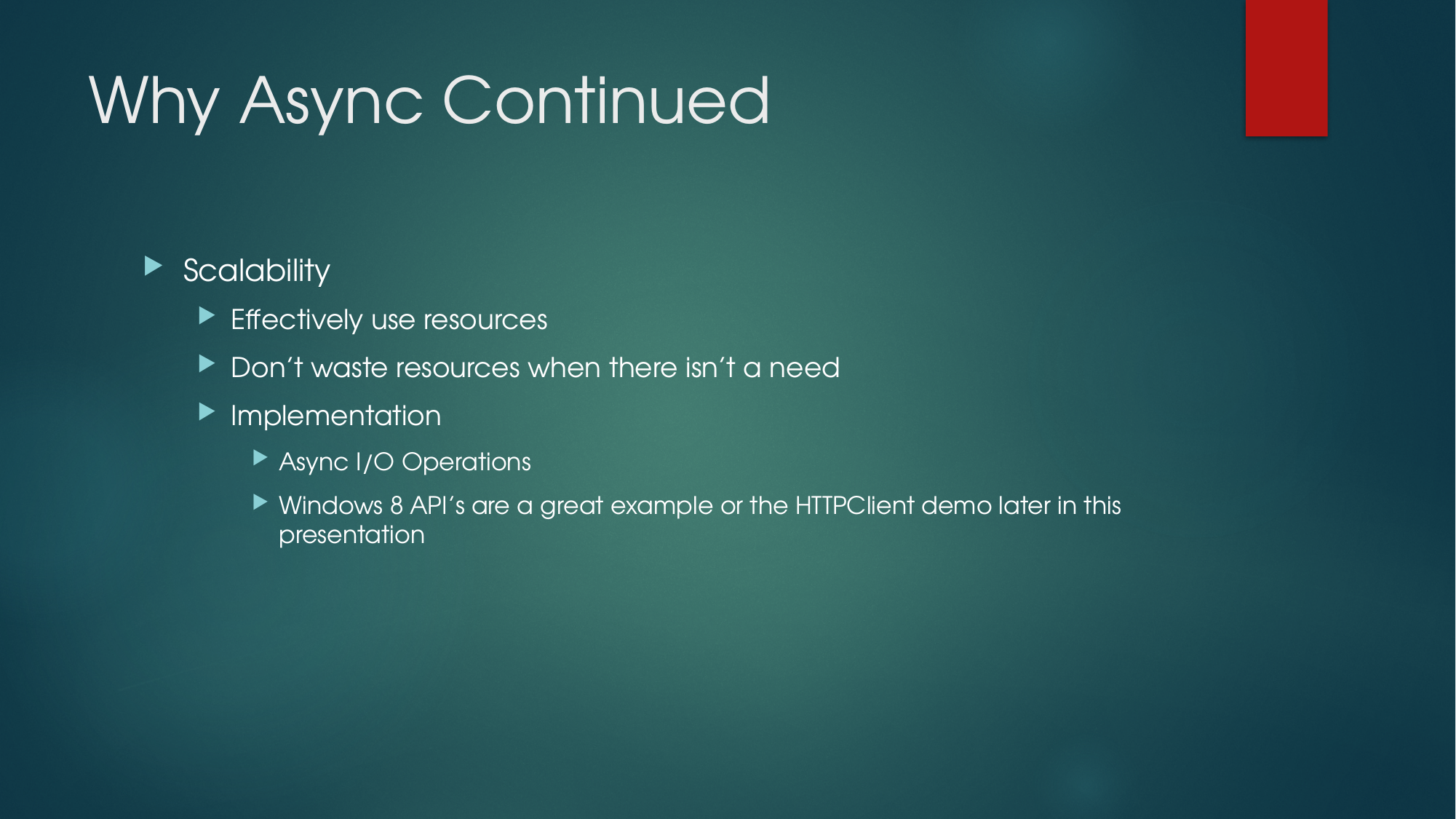

# Why Async Continued
Scalability
Effectively use resources
Don’t waste resources when there isn’t a need
Implementation
Async I/O Operations
Windows 8 API’s are a great example or the HTTPClient demo later in this presentation